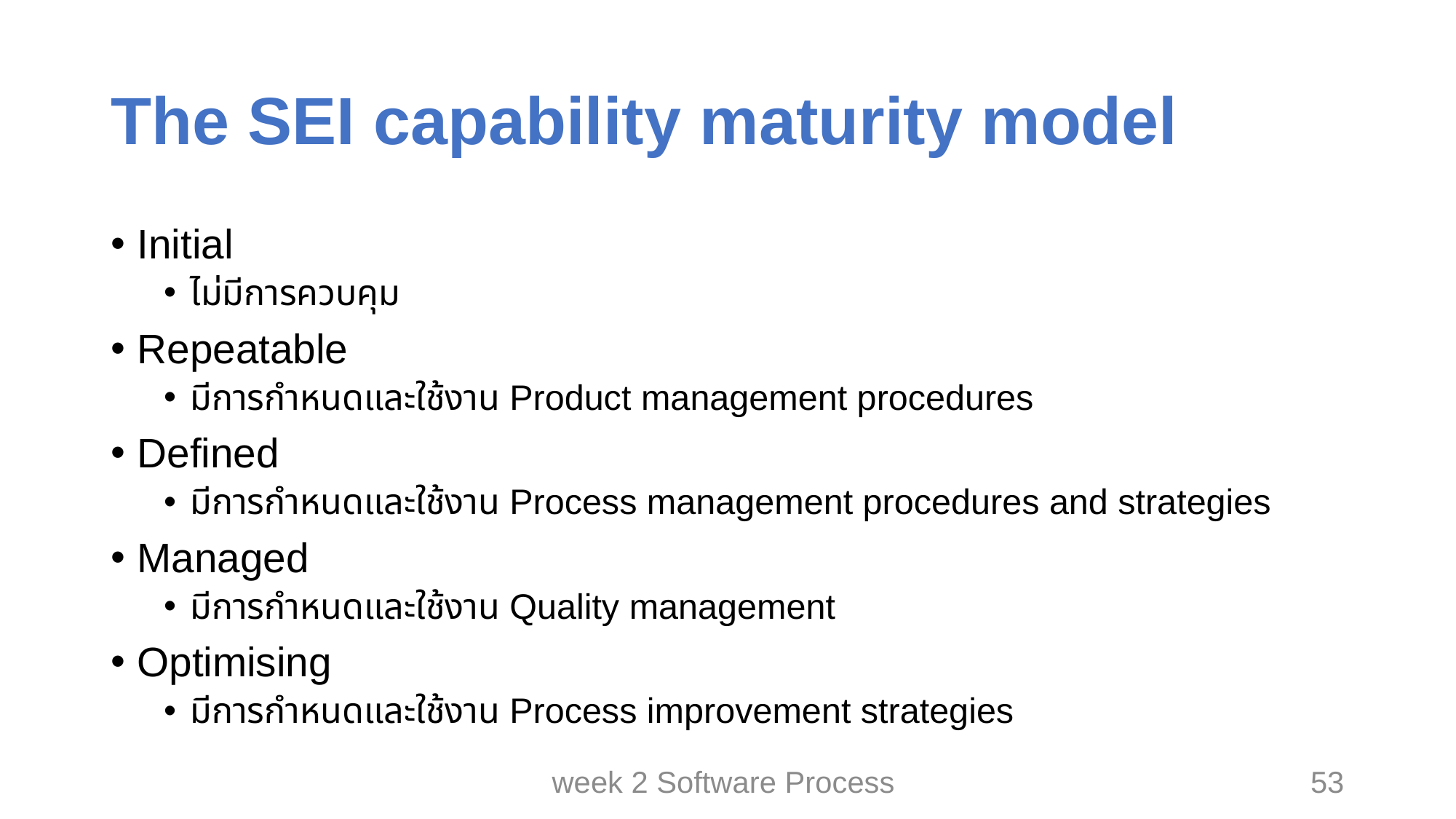

# The SEI capability maturity model
Initial
ไม่มีการควบคุม
Repeatable
มีการกำหนดและใช้งาน Product management procedures
Defined
มีการกำหนดและใช้งาน Process management procedures and strategies
Managed
มีการกำหนดและใช้งาน Quality management
Optimising
มีการกำหนดและใช้งาน Process improvement strategies
week 2 Software Process
53